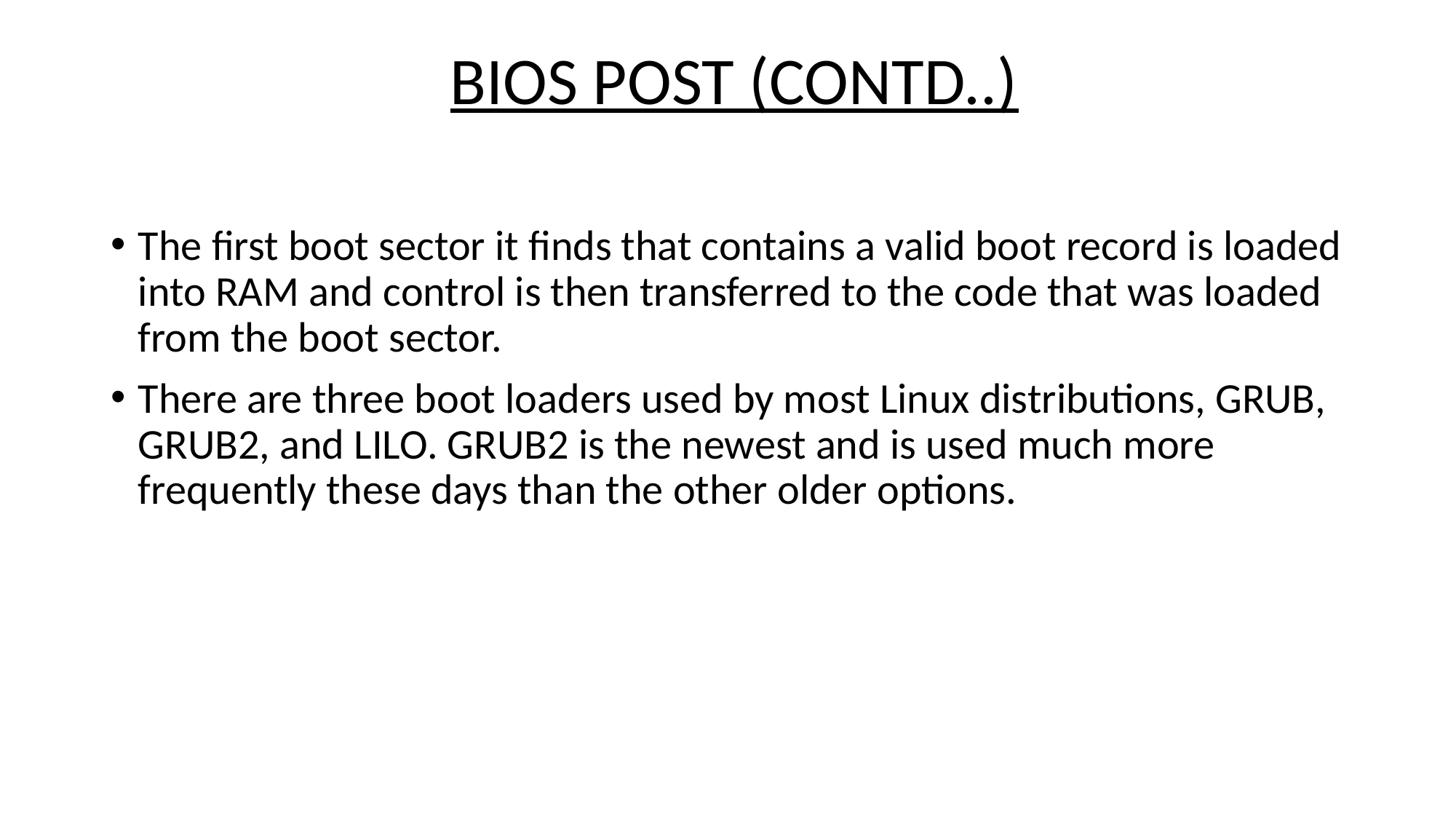

# BIOS POST (CONTD..)
The first boot sector it finds that contains a valid boot record is loaded into RAM and control is then transferred to the code that was loaded from the boot sector.
There are three boot loaders used by most Linux distributions, GRUB, GRUB2, and LILO. GRUB2 is the newest and is used much more frequently these days than the other older options.